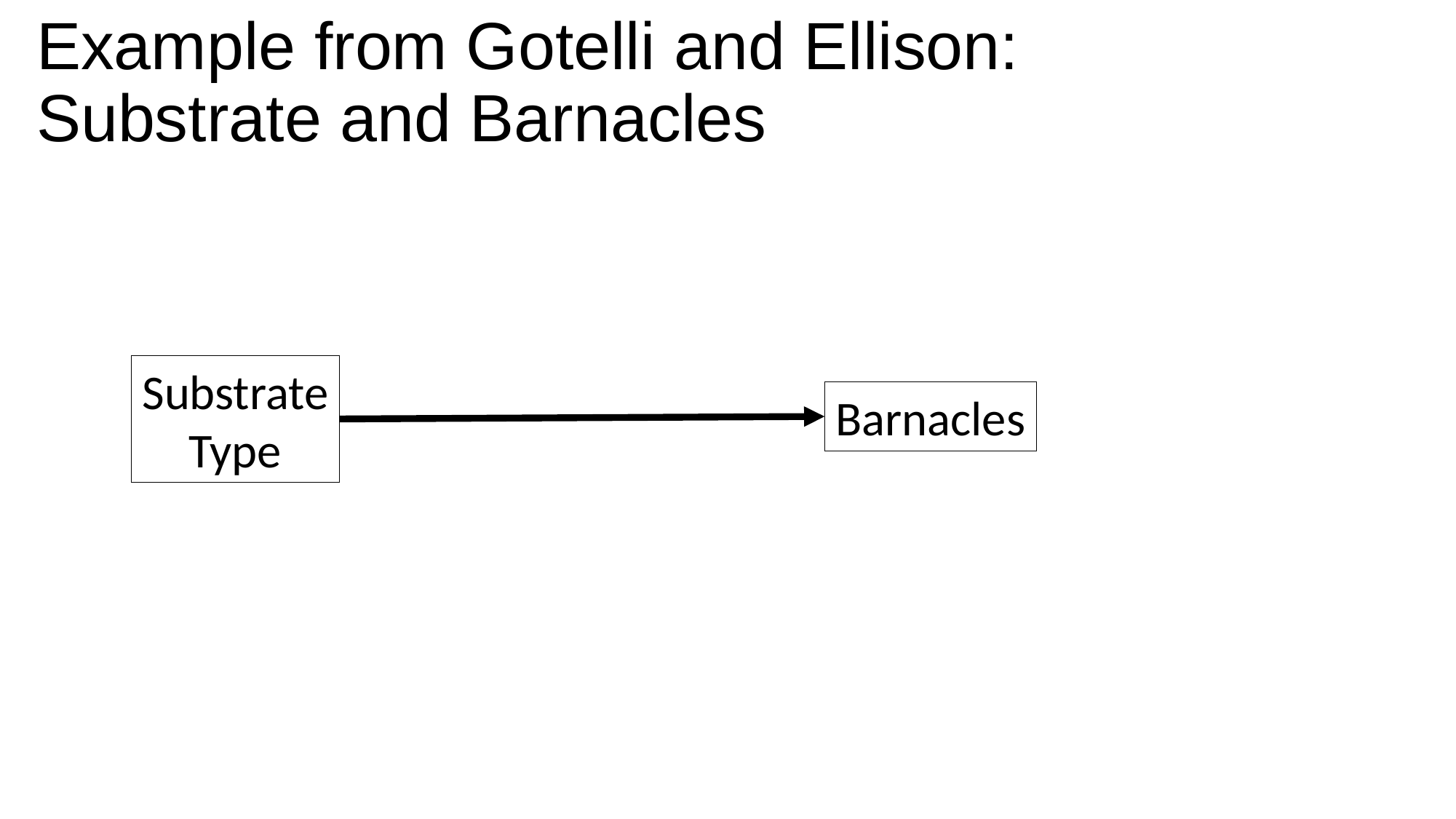

# Example from Gotelli and Ellison: Substrate and Barnacles
Substrate
Type
Barnacles